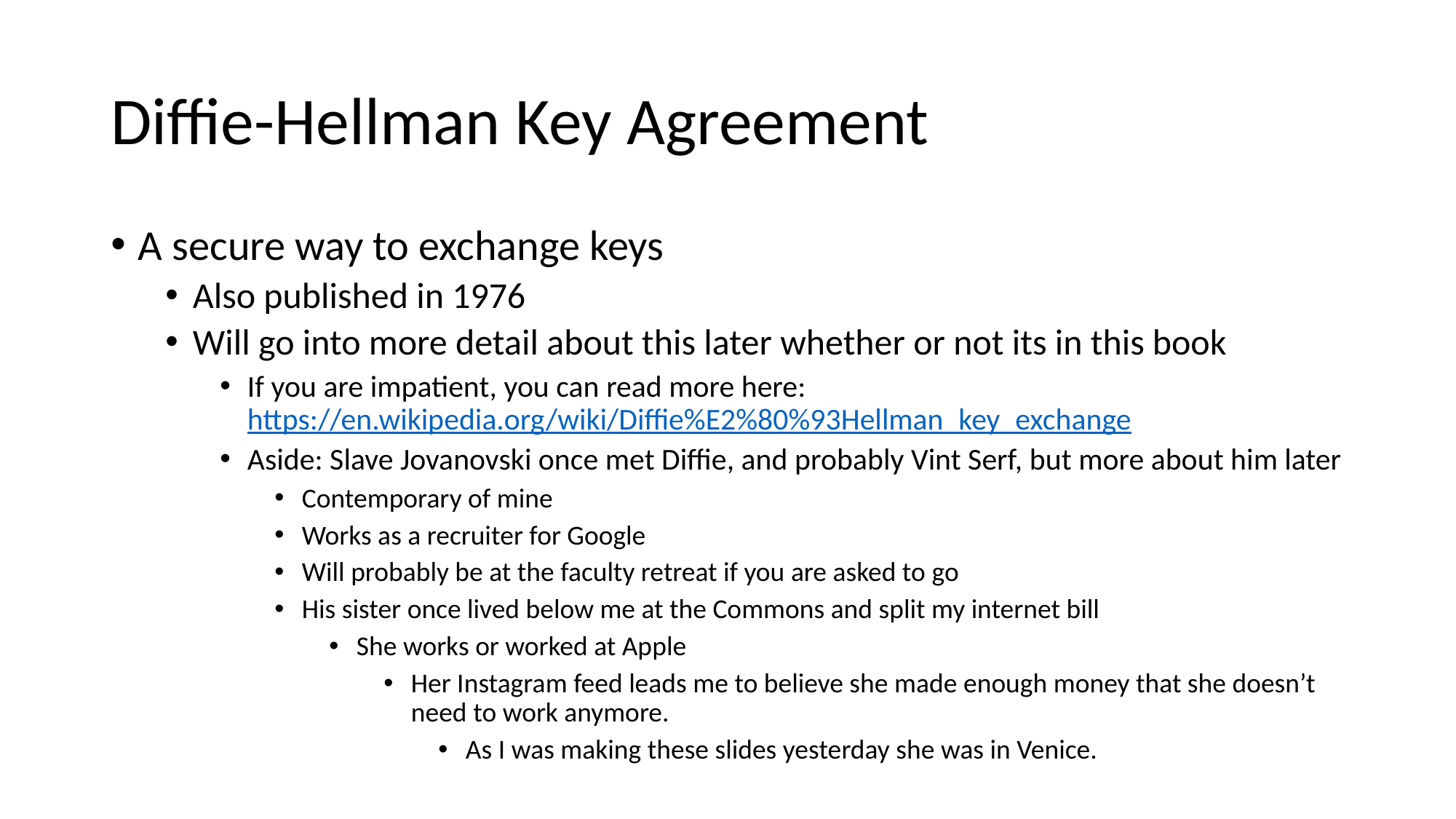

# Diffie-Hellman Key Agreement
A secure way to exchange keys
Also published in 1976
Will go into more detail about this later whether or not its in this book
If you are impatient, you can read more here: https://en.wikipedia.org/wiki/Diffie%E2%80%93Hellman_key_exchange
Aside: Slave Jovanovski once met Diffie, and probably Vint Serf, but more about him later
Contemporary of mine
Works as a recruiter for Google
Will probably be at the faculty retreat if you are asked to go
His sister once lived below me at the Commons and split my internet bill
She works or worked at Apple
Her Instagram feed leads me to believe she made enough money that she doesn’t need to work anymore.
As I was making these slides yesterday she was in Venice.